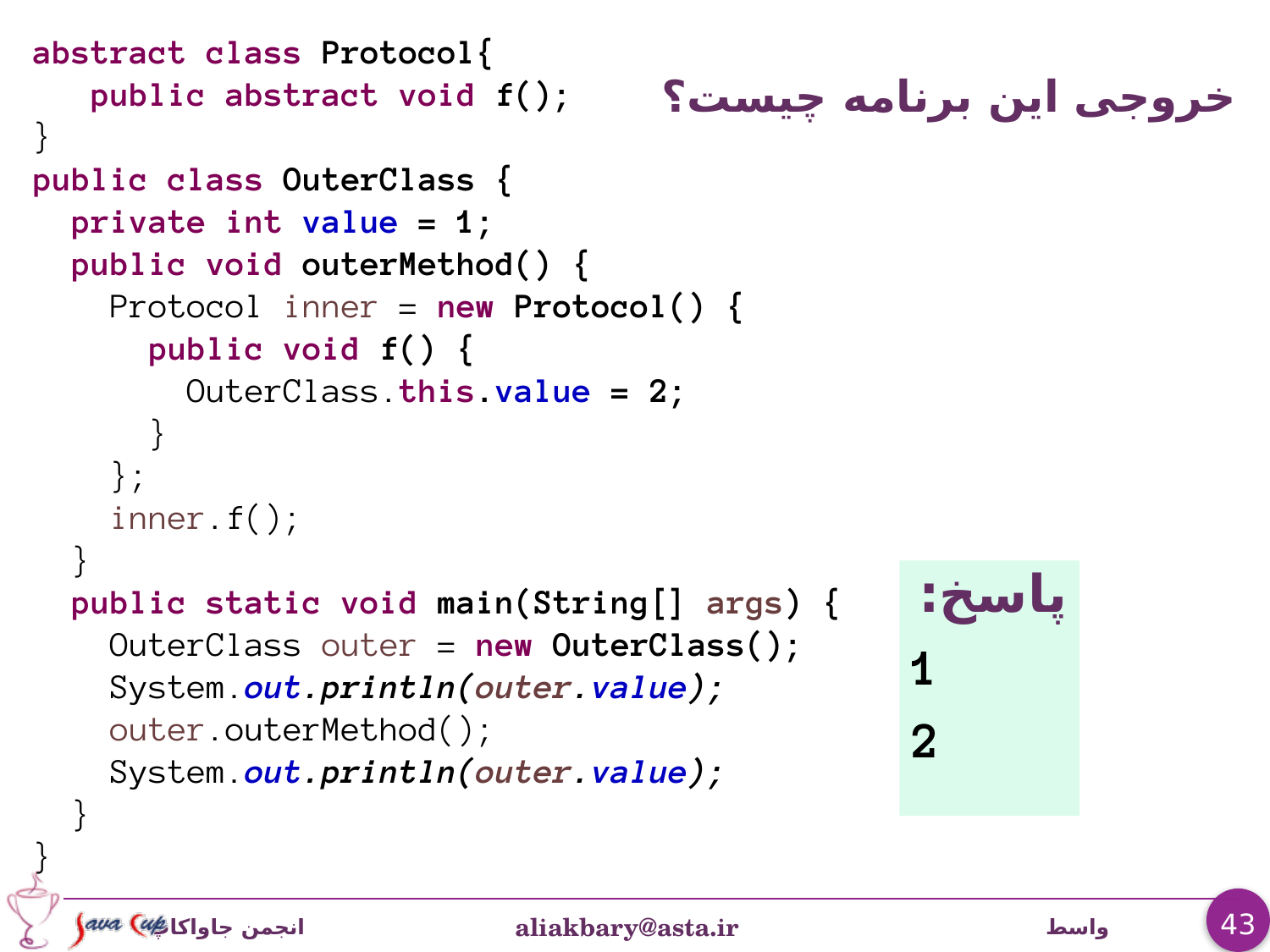

# خروجی این برنامه چیست؟
abstract class Protocol{
   public abstract void f();
}
public class OuterClass {
  private int value = 1;
  public void outerMethod() {
    Protocol inner = new Protocol() {
      public void f() {
        OuterClass.this.value = 2;
      }
    };
    inner.f();
  }
  public static void main(String[] args) {
    OuterClass outer = new OuterClass();
    System.out.println(outer.value);
    outer.outerMethod();
    System.out.println(outer.value);
  }
}
پاسخ:
1
2